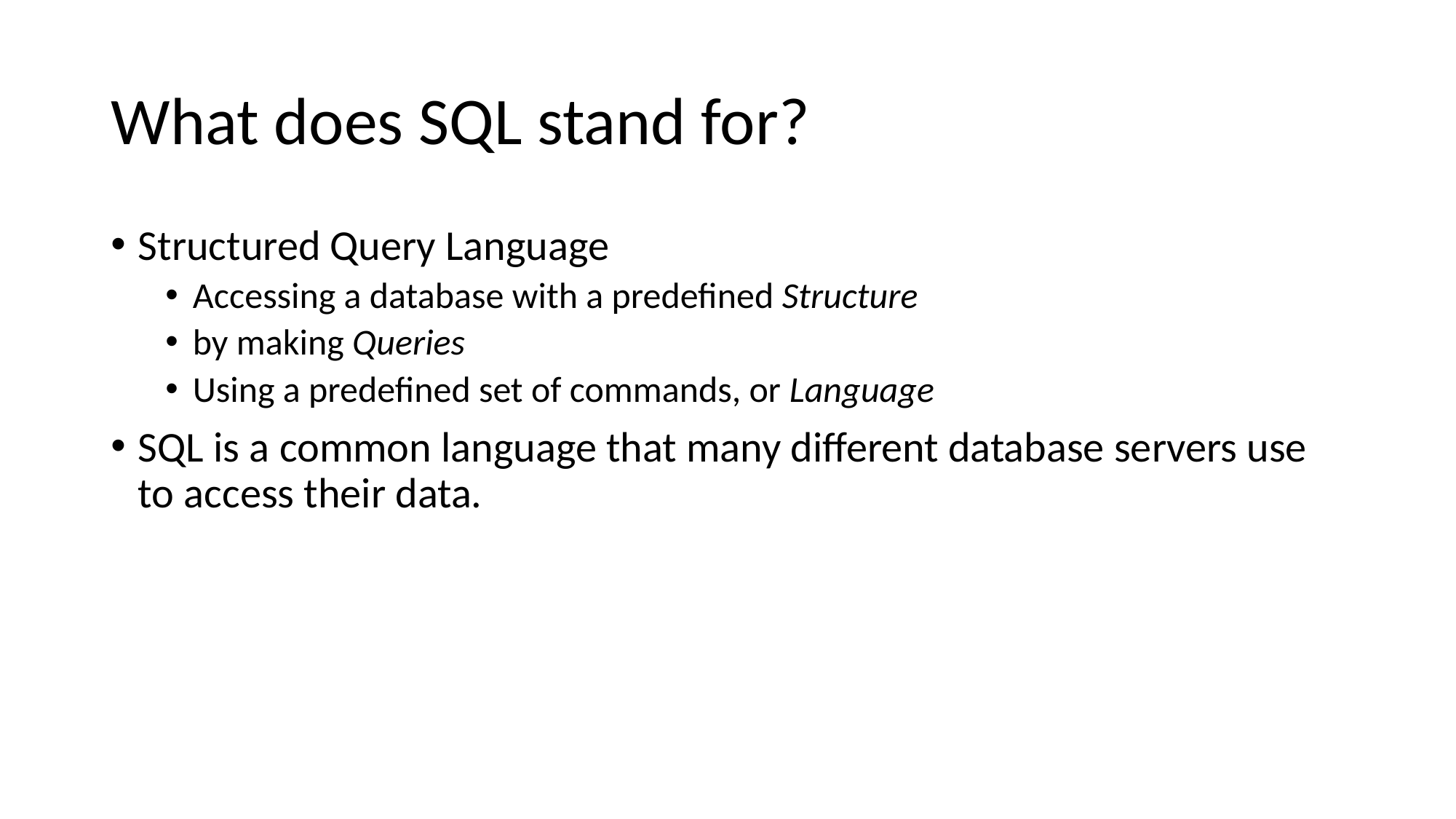

# What does SQL stand for?
Structured Query Language
Accessing a database with a predefined Structure
by making Queries
Using a predefined set of commands, or Language
SQL is a common language that many different database servers use to access their data.